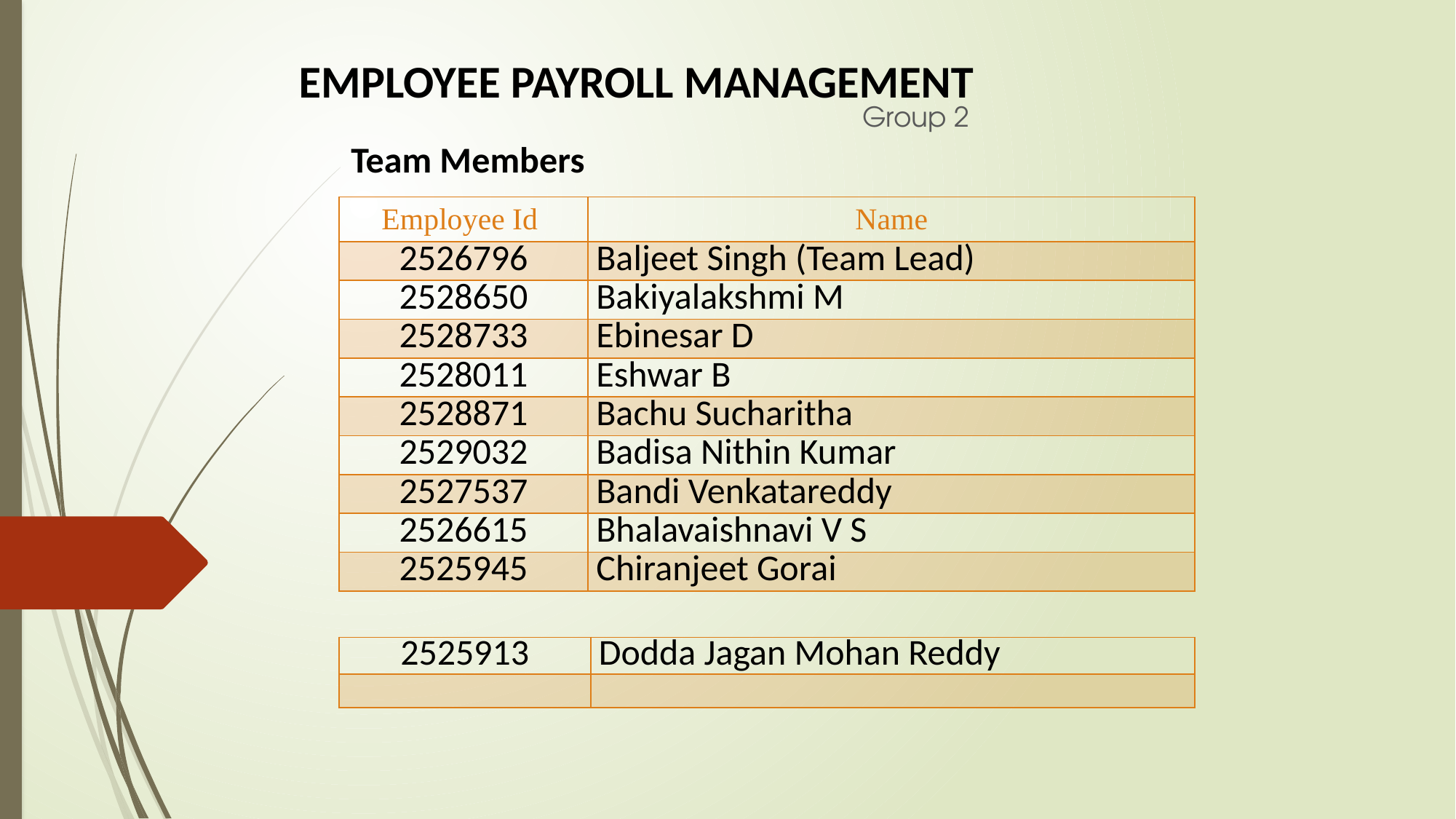

# EMPLOYEE PAYROLL MANAGEMENT
                        Team Members
Group 2
| Employee Id | Name |
| --- | --- |
| 2526796 | Baljeet Singh (Team Lead) |
| 2528650 | Bakiyalakshmi M |
| 2528733 | Ebinesar D |
| 2528011 | Eshwar B |
| 2528871 | Bachu Sucharitha |
| 2529032 | Badisa Nithin Kumar |
| 2527537 | Bandi Venkatareddy |
| 2526615 | Bhalavaishnavi V S |
| 2525945 | Chiranjeet Gorai |
| 2525913 | Dodda Jagan Mohan Reddy |
| --- | --- |
|  |  |